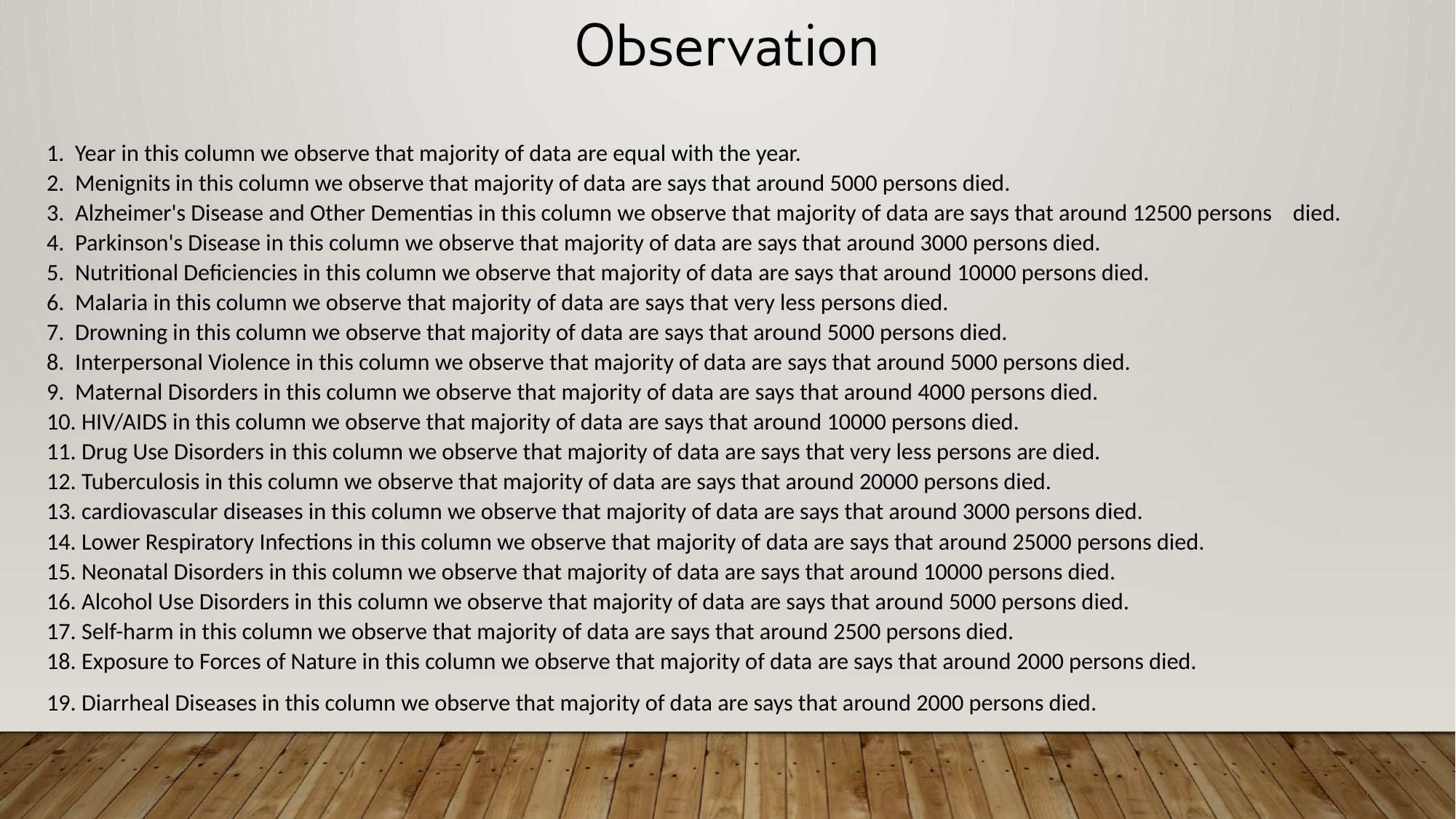

Observation
1.  Year in this column we observe that majority of data are equal with the year.
2.  Menignits in this column we observe that majority of data are says that around 5000 persons died.
3.  Alzheimer's Disease and Other Dementias in this column we observe that majority of data are says that around 12500 persons    died.
4.  Parkinson's Disease in this column we observe that majority of data are says that around 3000 persons died.
5.  Nutritional Deficiencies in this column we observe that majority of data are says that around 10000 persons died.
6.  Malaria in this column we observe that majority of data are says that very less persons died.
7.  Drowning in this column we observe that majority of data are says that around 5000 persons died.
8.  Interpersonal Violence in this column we observe that majority of data are says that around 5000 persons died.
9.  Maternal Disorders in this column we observe that majority of data are says that around 4000 persons died.
10. HIV/AIDS in this column we observe that majority of data are says that around 10000 persons died.
11. Drug Use Disorders in this column we observe that majority of data are says that very less persons are died.
12. Tuberculosis in this column we observe that majority of data are says that around 20000 persons died.
13. cardiovascular diseases in this column we observe that majority of data are says that around 3000 persons died.
14. Lower Respiratory Infections in this column we observe that majority of data are says that around 25000 persons died.
15. Neonatal Disorders in this column we observe that majority of data are says that around 10000 persons died.
16. Alcohol Use Disorders in this column we observe that majority of data are says that around 5000 persons died.
17. Self-harm in this column we observe that majority of data are says that around 2500 persons died.
18. Exposure to Forces of Nature in this column we observe that majority of data are says that around 2000 persons died.
19. Diarrheal Diseases in this column we observe that majority of data are says that around 2000 persons died.